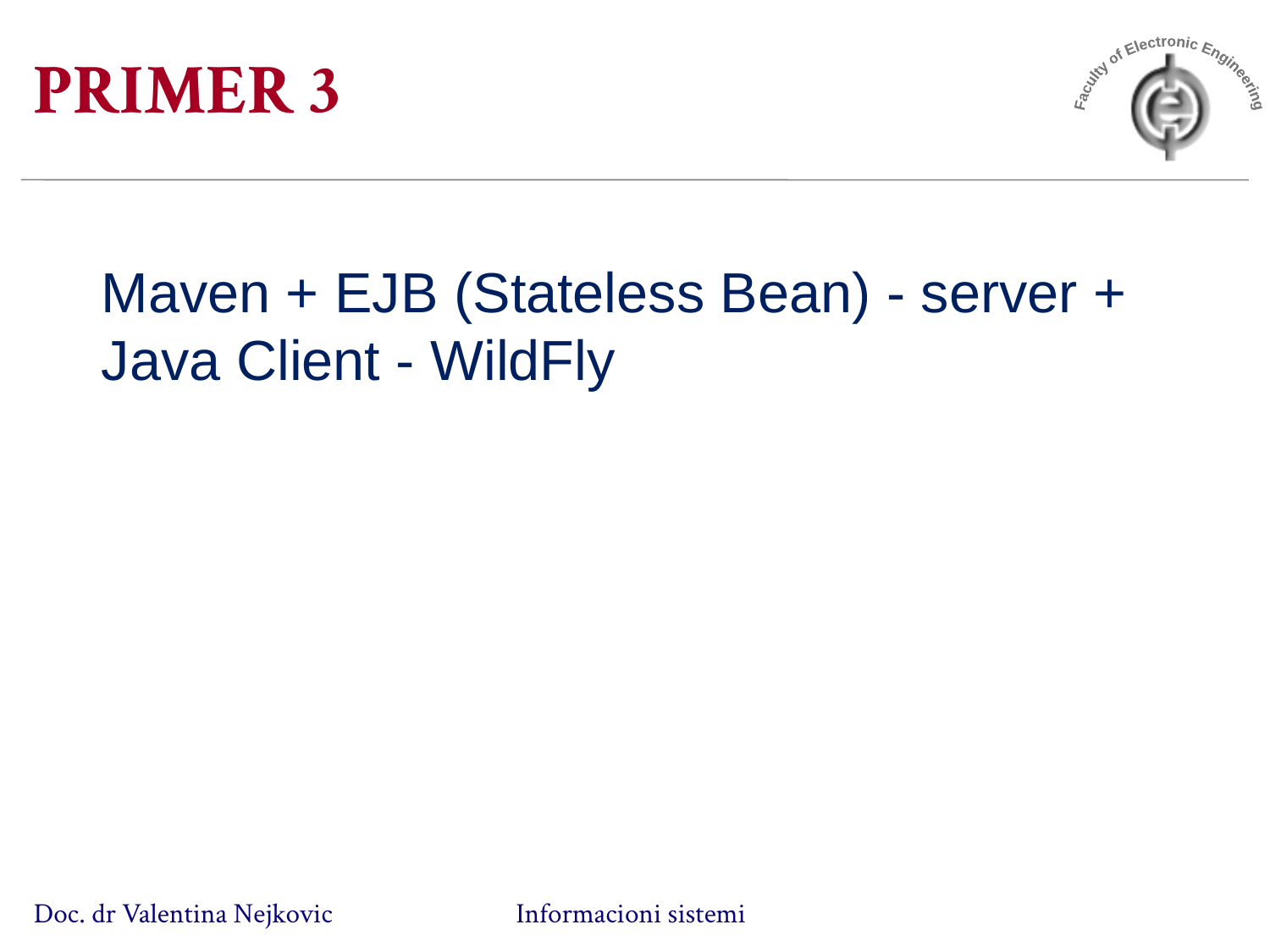

PRIMER 3
Maven + EJB (Stateless Bean) - server + Java Client - WildFly

#
Doc. dr Valentina Nejkovic                             Informacioni sistemi